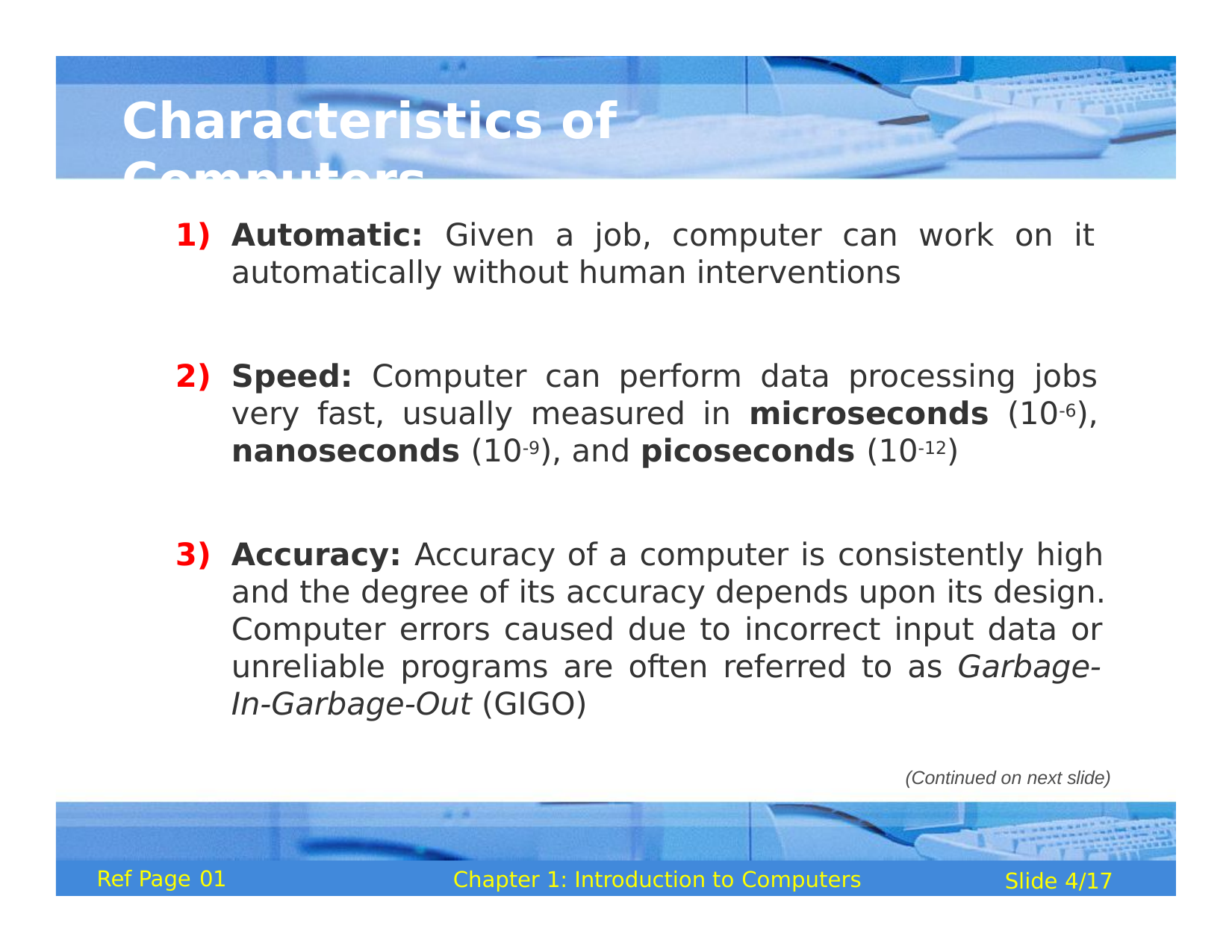

# Characteristics of Computers
Automatic: Given a job, computer can work on it  automatically without human interventions

Speed: Computer can perform data processing jobs  very fast, usually measured in microseconds (10-6),  nanoseconds (10-9), and picoseconds (10-12)

Accuracy: Accuracy of a computer is consistently high  and the degree of its accuracy depends upon its design.  Computer errors caused due to incorrect input data or  unreliable programs are often referred to as Garbage-  In-Garbage-Out (GIGO)
(Continued on next slide)

Ref Page 01
Chapter 1: Introduction to Computers
Slide 4/17